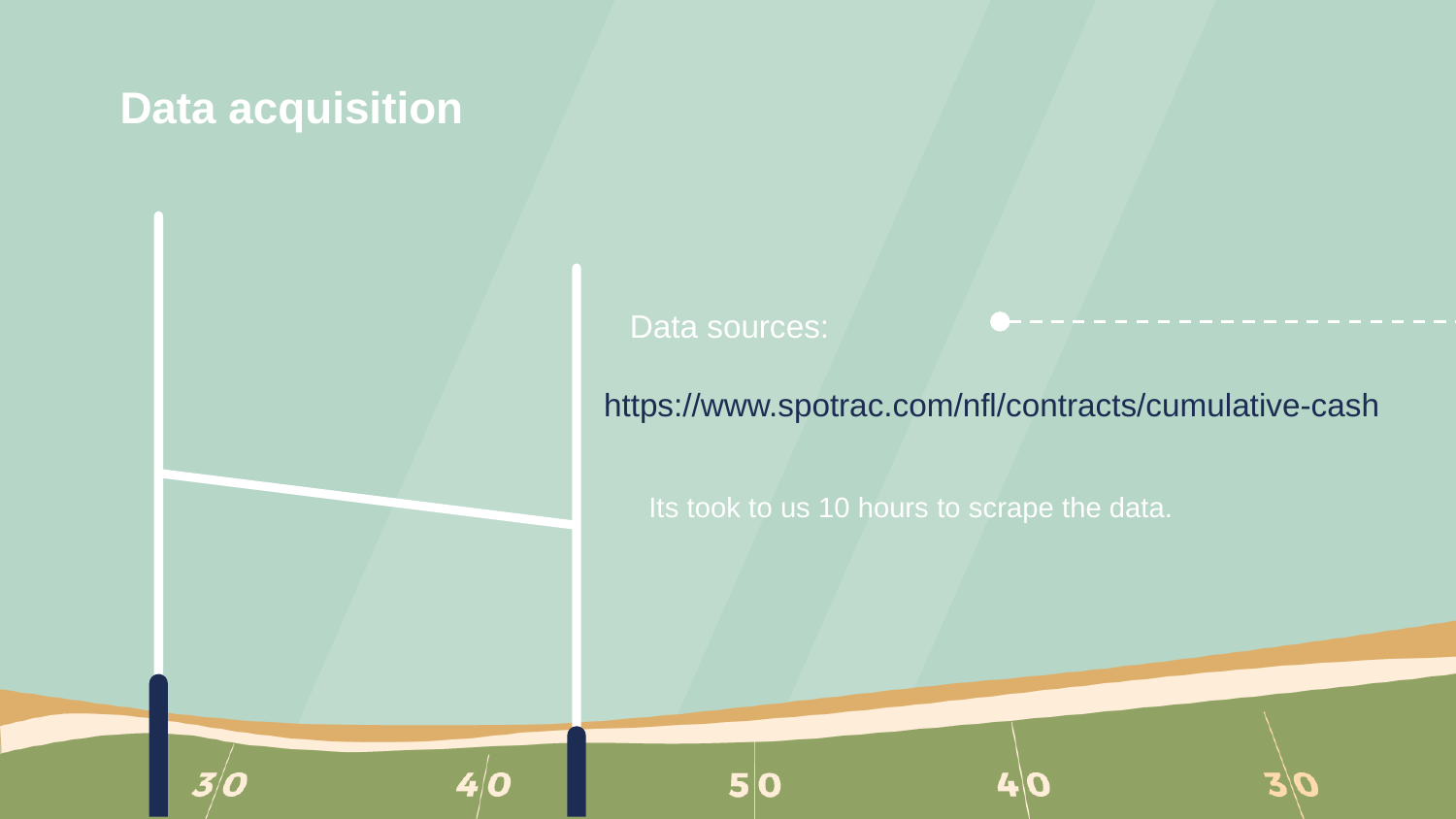

# Data acquisition

Data sources:
https://www.spotrac.com/nfl/contracts/cumulative-cash
Its took to us 10 hours to scrape the data.